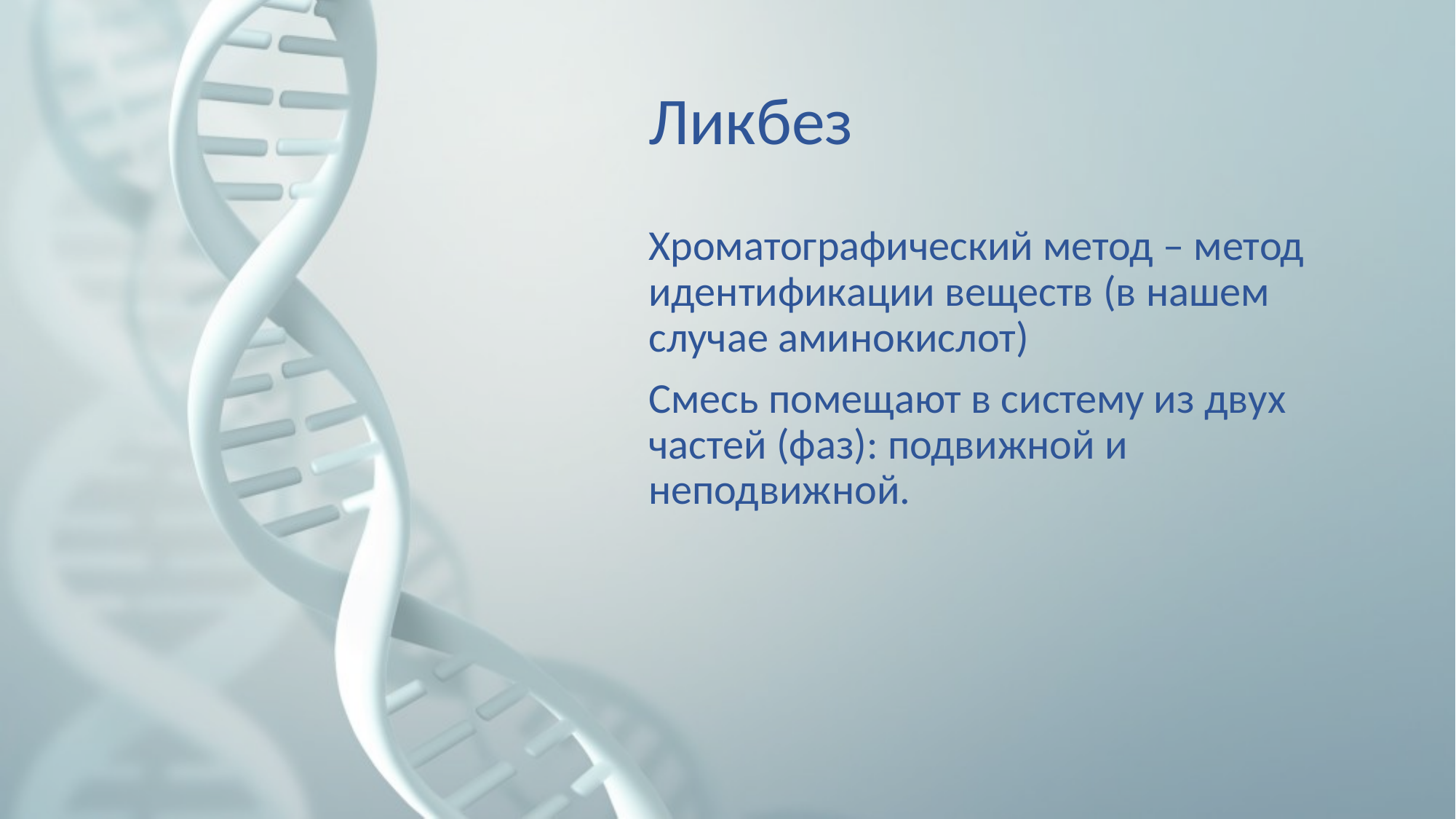

#
Ликбез
Хроматографический метод – метод идентификации веществ (в нашем случае аминокислот)
Смесь помещают в систему из двух частей (фаз): подвижной и неподвижной.